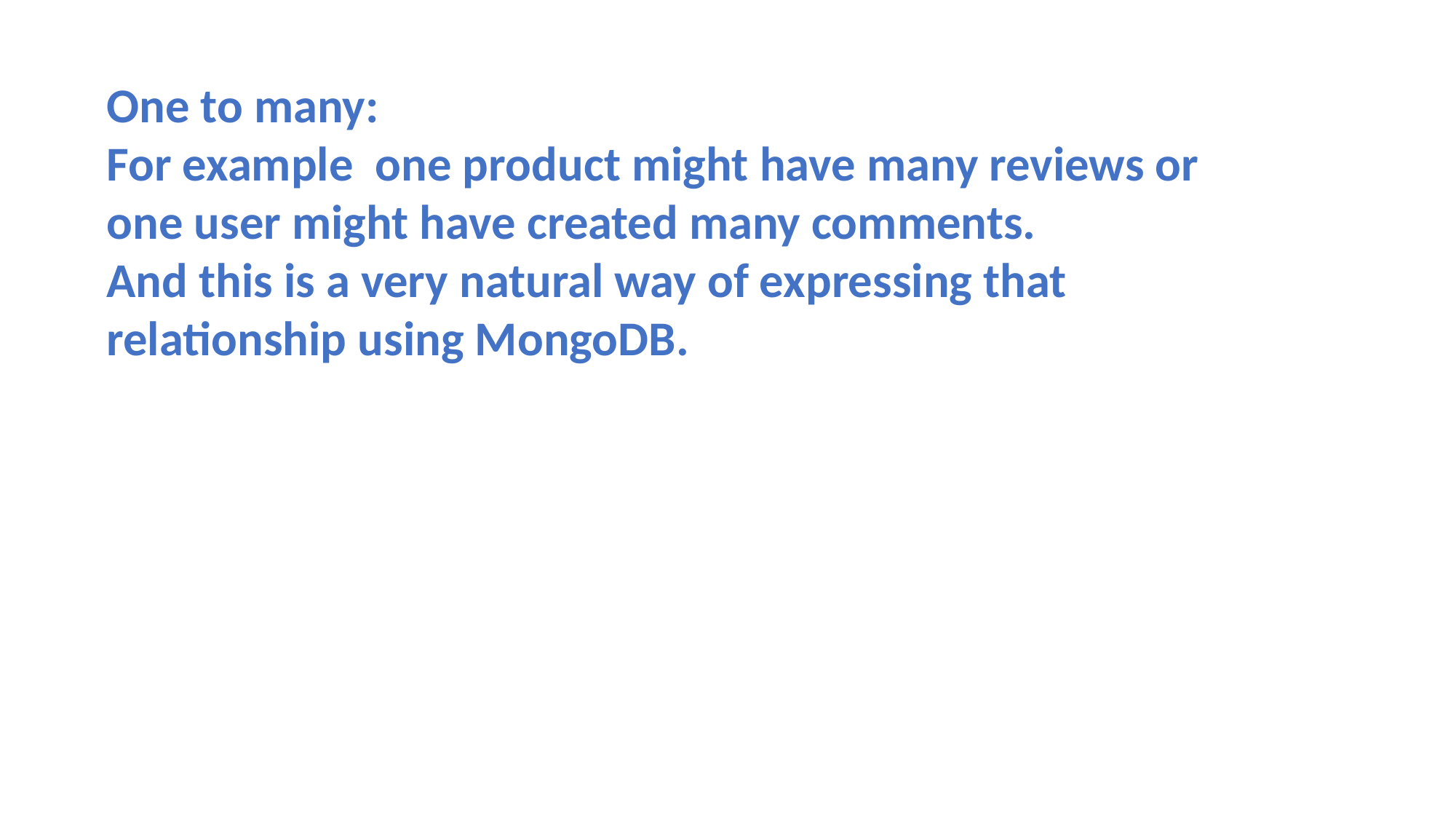

One to many:
For example  one product might have many reviews or
one user might have created many comments.
And this is a very natural way of expressing that
relationship using MongoDB.